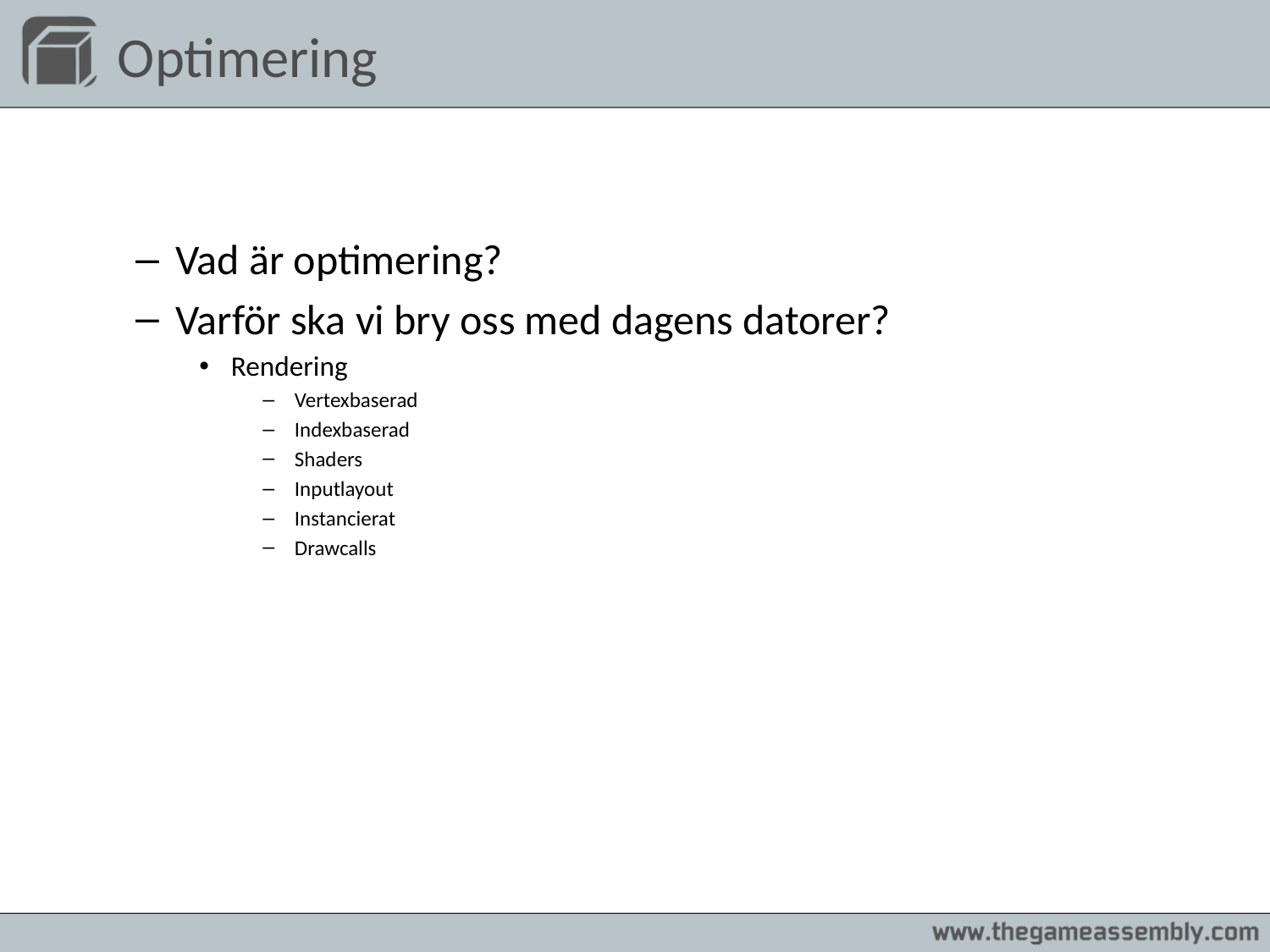

# Optimering

Vad är optimering?
Varför ska vi bry oss med dagens datorer?
Rendering
Vertexbaserad
Indexbaserad
Shaders
Inputlayout
Instancierat
Drawcalls